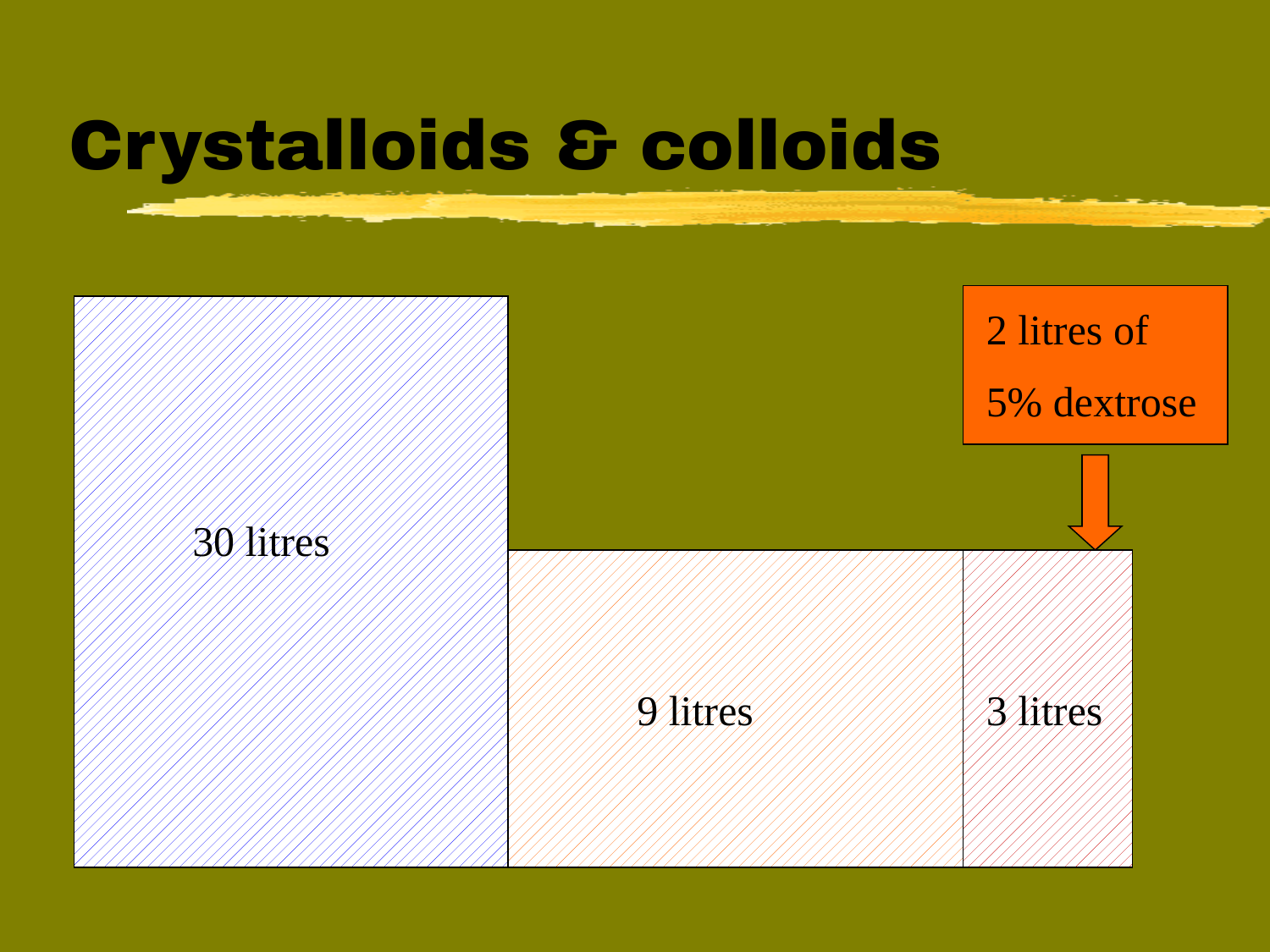

# Crystalloids & colloids

2 litres of
5% dextrose

30 litres

9 litres
3 litres